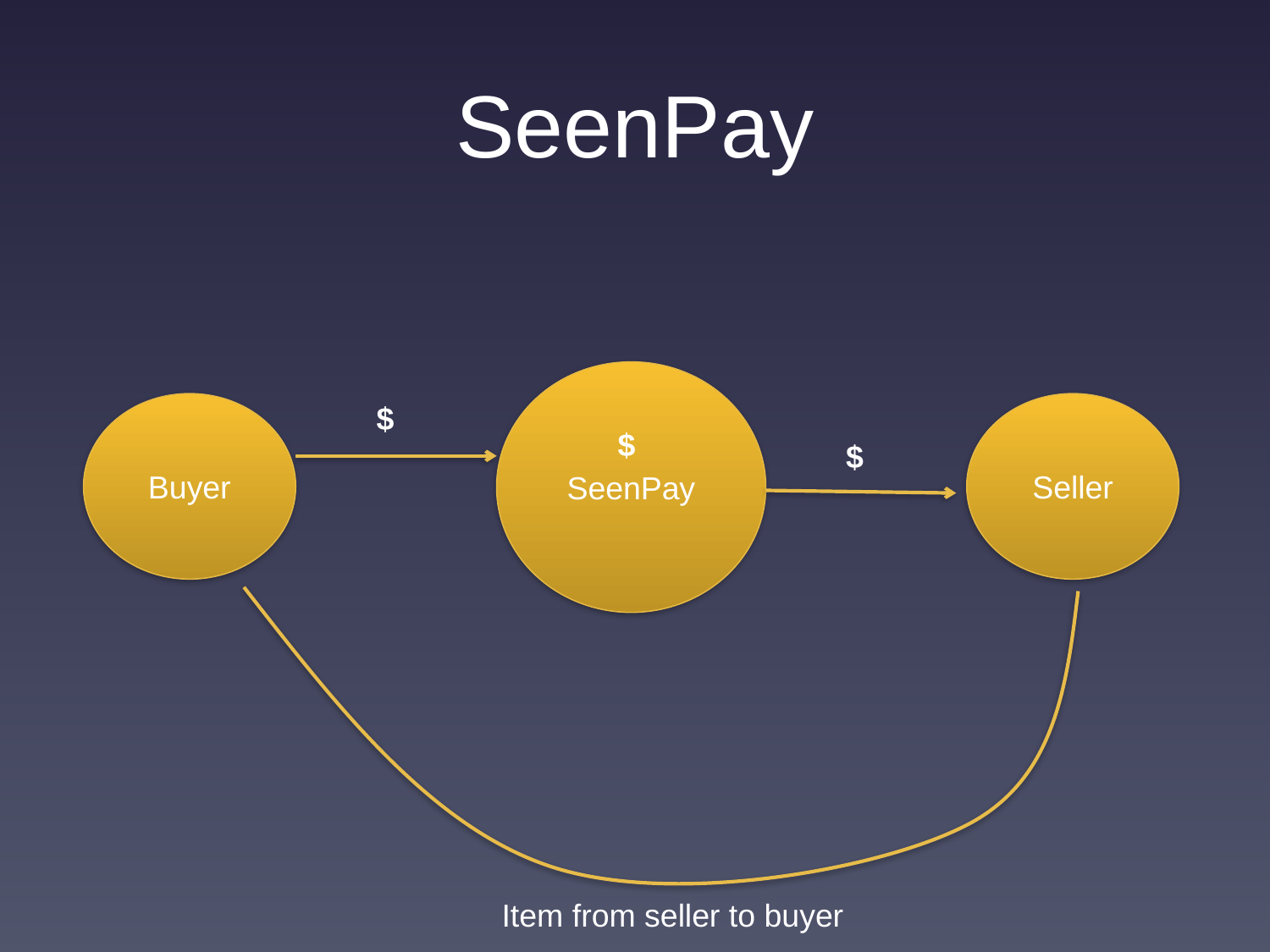

# SeenPay
SeenPay
$
Buyer
Seller
$
$

Item from seller to buyer